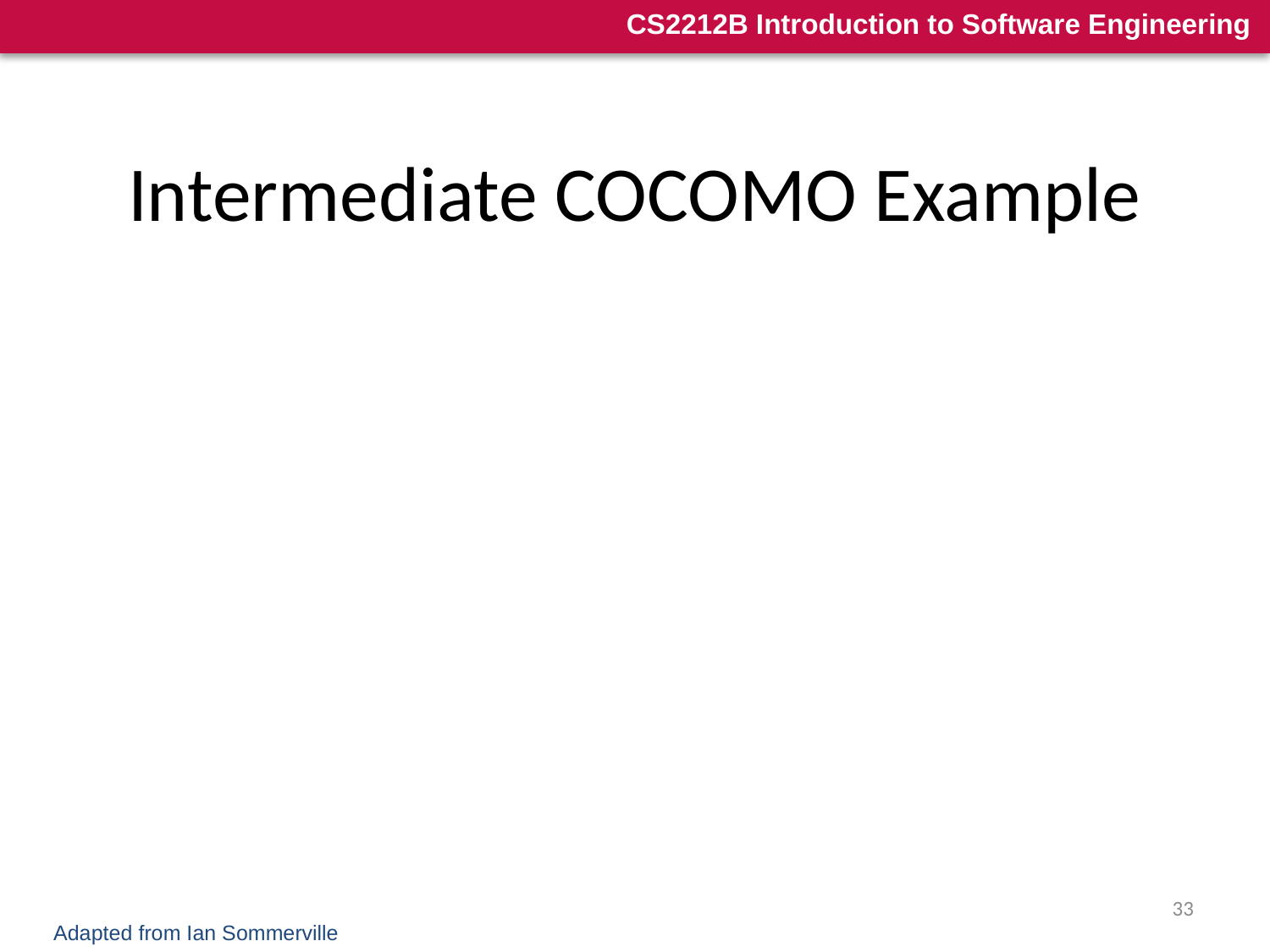

# Intermediate COCOMO Example
Embedded software system on microcomputer hardware.

Let us assume that basic COCOMO predicts a 45 person-month effort requirement.

Let us assume that we have applied the attributes = RELY (1.15), STOR (1.21), TIME (1.10), TOOL (1.10)

Then, the Intermediate COCOMO predicts:
45*1.15*1.21.1.10*1.10 = 76 person-months.

Total cost = 76*$7000 = $532, 000
33
Adapted from Ian Sommerville